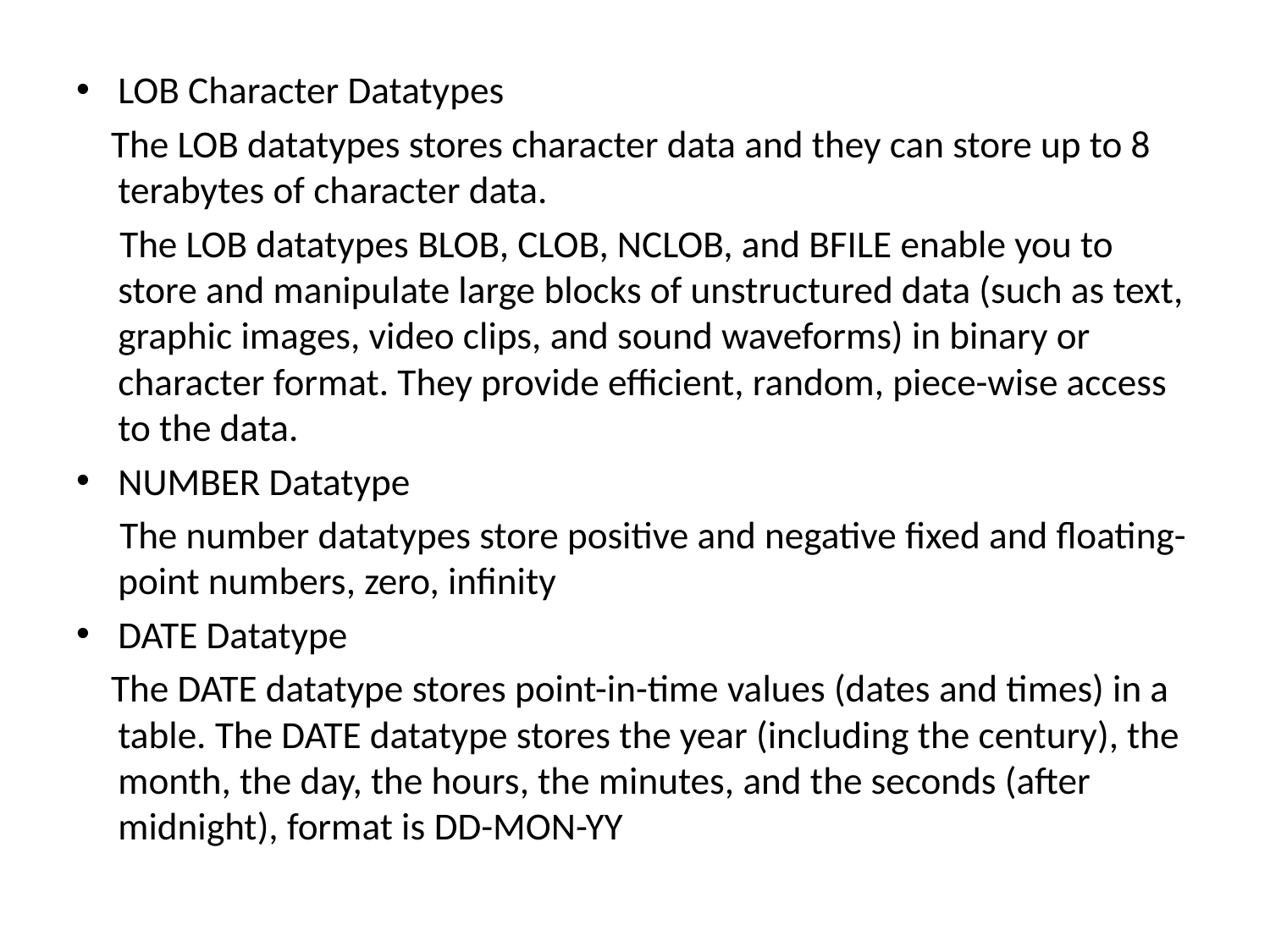

LOB Character Datatypes
    The LOB datatypes stores character data and they can store up to 8 terabytes of character data.
     The LOB datatypes BLOB, CLOB, NCLOB, and BFILE enable you to store and manipulate large blocks of unstructured data (such as text, graphic images, video clips, and sound waveforms) in binary or character format. They provide efficient, random, piece-wise access to the data.
NUMBER Datatype
     The number datatypes store positive and negative fixed and floating-point numbers, zero, infinity
DATE Datatype
    The DATE datatype stores point-in-time values (dates and times) in a table. The DATE datatype stores the year (including the century), the month, the day, the hours, the minutes, and the seconds (after midnight), format is DD-MON-YY